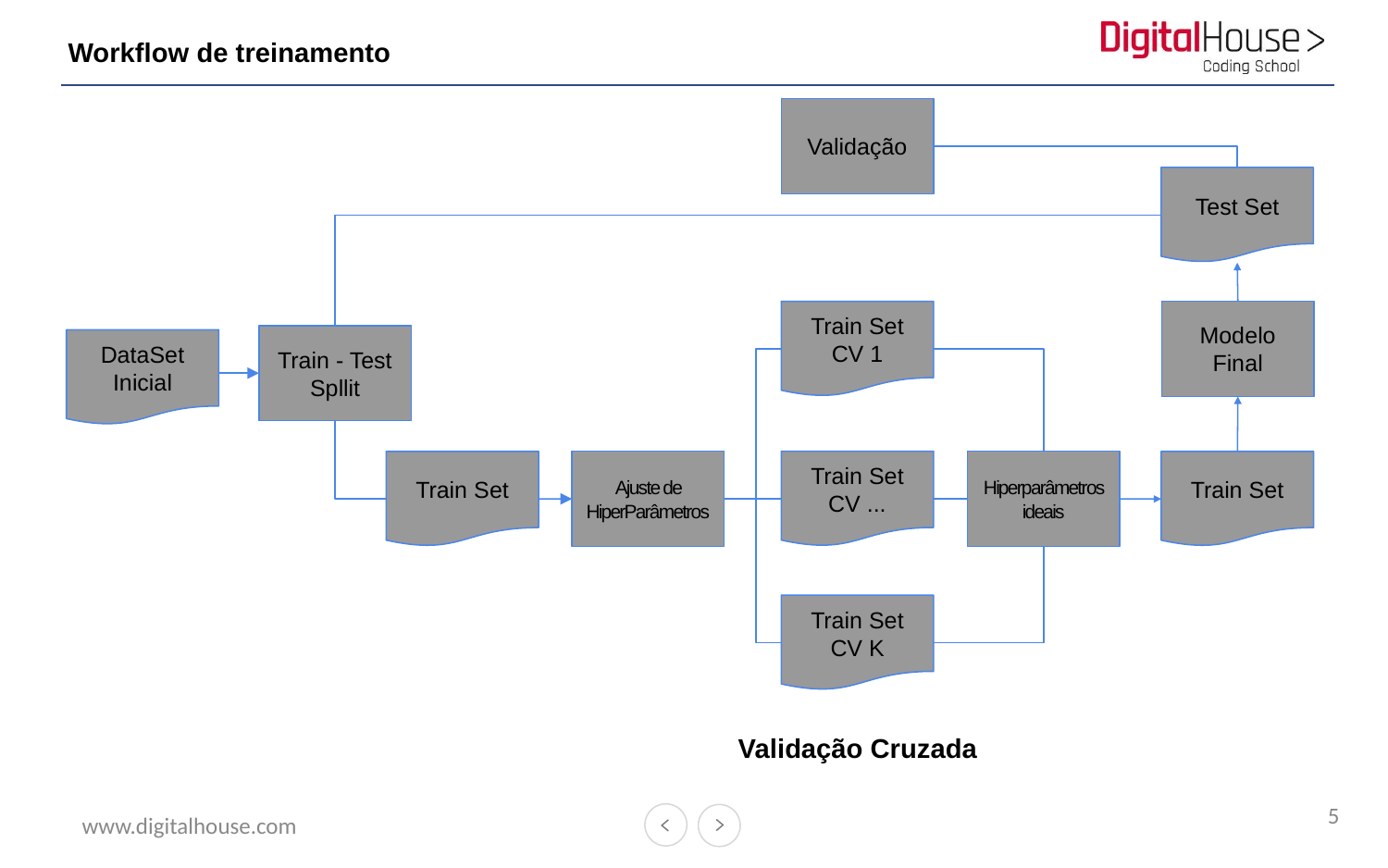

# Workflow de treinamento
Validação
Test Set
Modelo Final
Train Set CV 1
Train - Test Spllit
DataSet Inicial
Hiperparâmetros ideais
Train Set CV ...
Ajuste de HiperParâmetros
Train Set
Train Set
Train Set CV K
Validação Cruzada
5